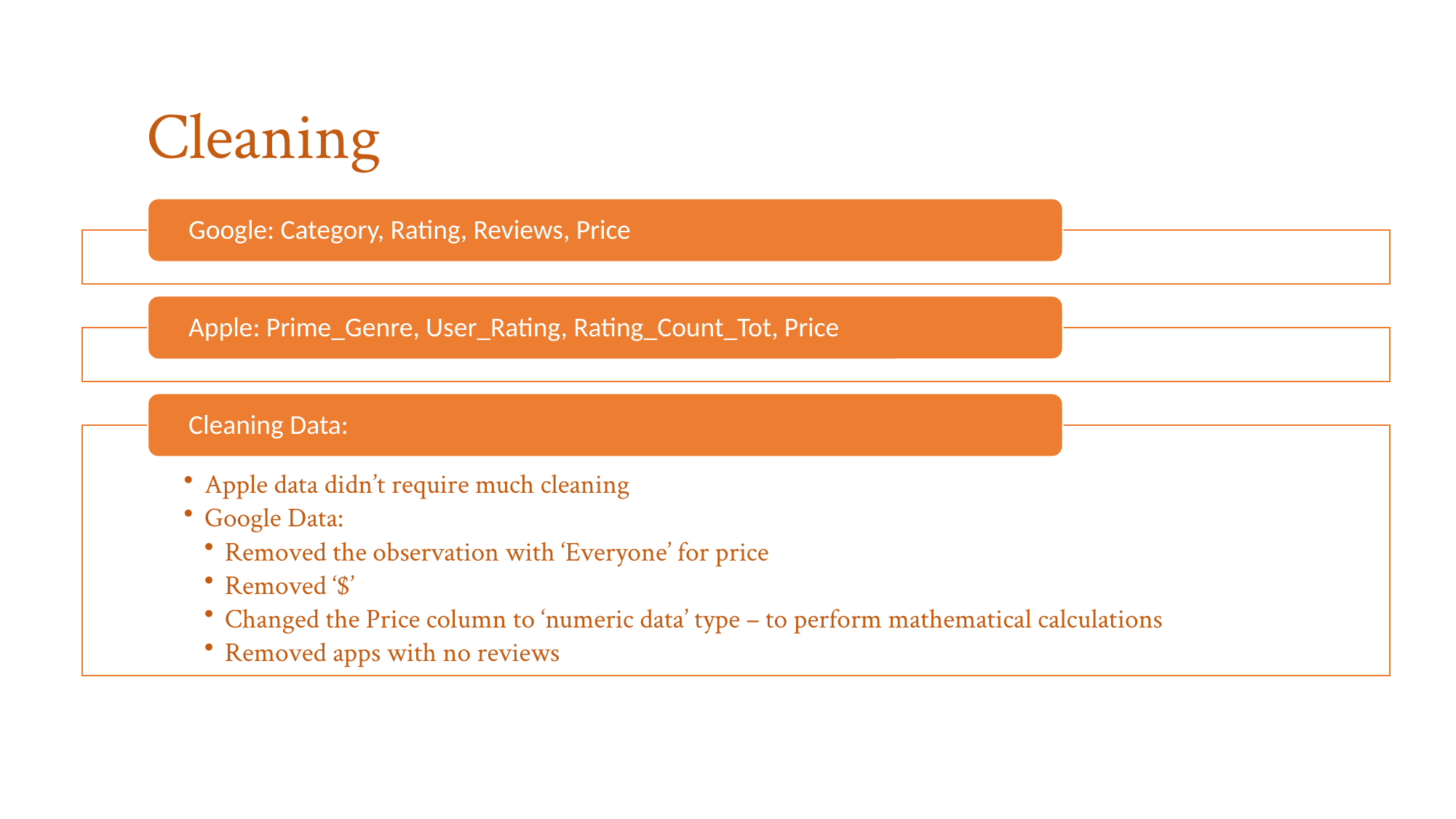

# Cleaning
Google: Category, Rating, Reviews, Price
Apple: Prime_Genre, User_Rating, Rating_Count_Tot, Price
Apple data didn’t require much cleaning
Google Data:
Removed the observation with ‘Everyone’ for price
Removed ‘$’
Changed the Price column to ‘numeric data’ type – to perform mathematical calculations
Removed apps with no reviews
Cleaning Data: